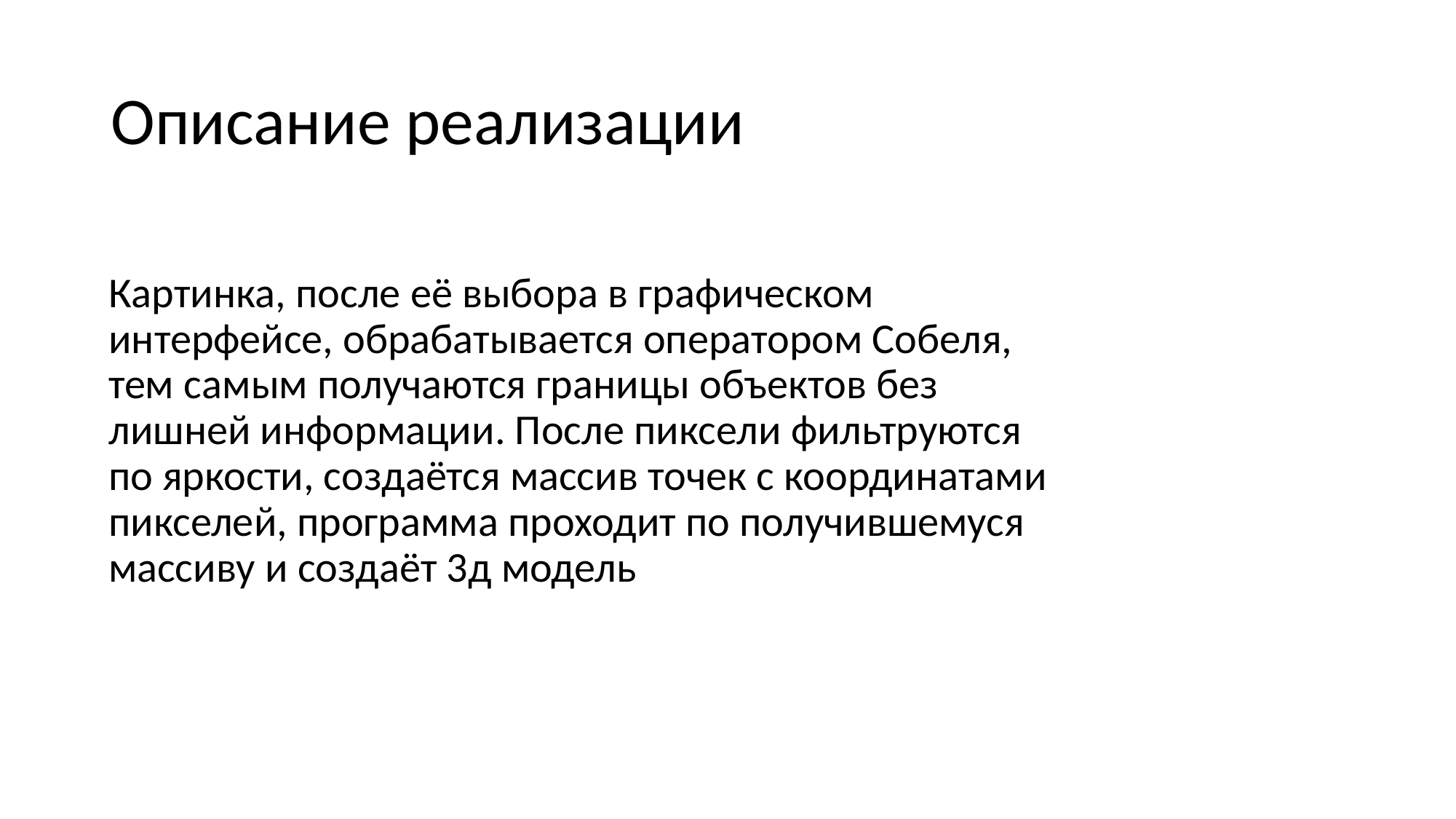

# Описание реализации
Картинка, после её выбора в графическом интерфейсе, обрабатывается оператором Собеля, тем самым получаются границы объектов без лишней информации. После пиксели фильтруются по яркости, создаётся массив точек с координатами пикселей, программа проходит по получившемуся массиву и создаёт 3д модель